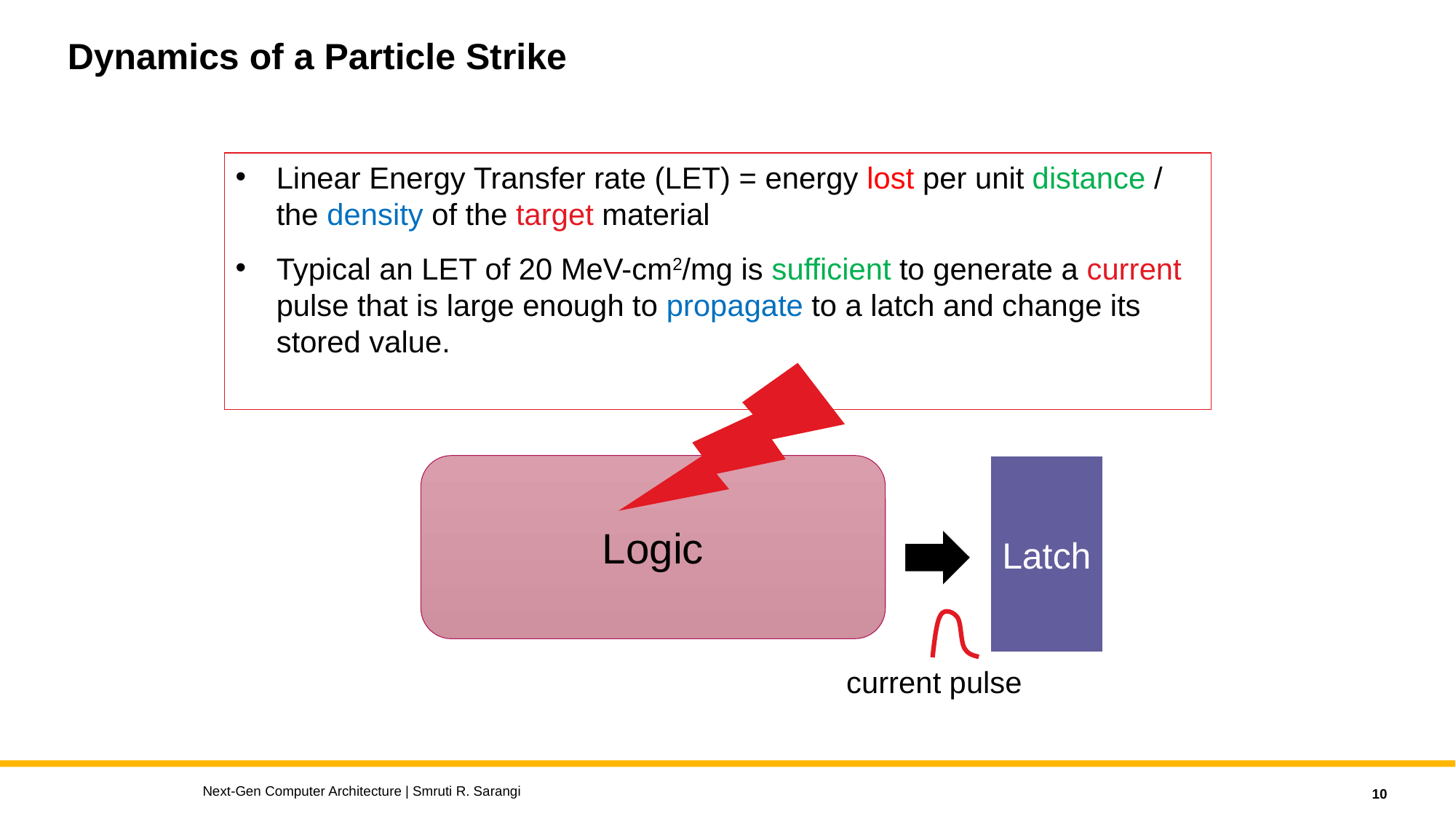

# Dynamics of a Particle Strike
Linear Energy Transfer rate (LET) = energy lost per unit distance / the density of the target material
Typical an LET of 20 MeV-cm2/mg is sufficient to generate a current pulse that is large enough to propagate to a latch and change its stored value.

Logic
Latch

current pulse
Next-Gen Computer Architecture | Smruti R. Sarangi
10